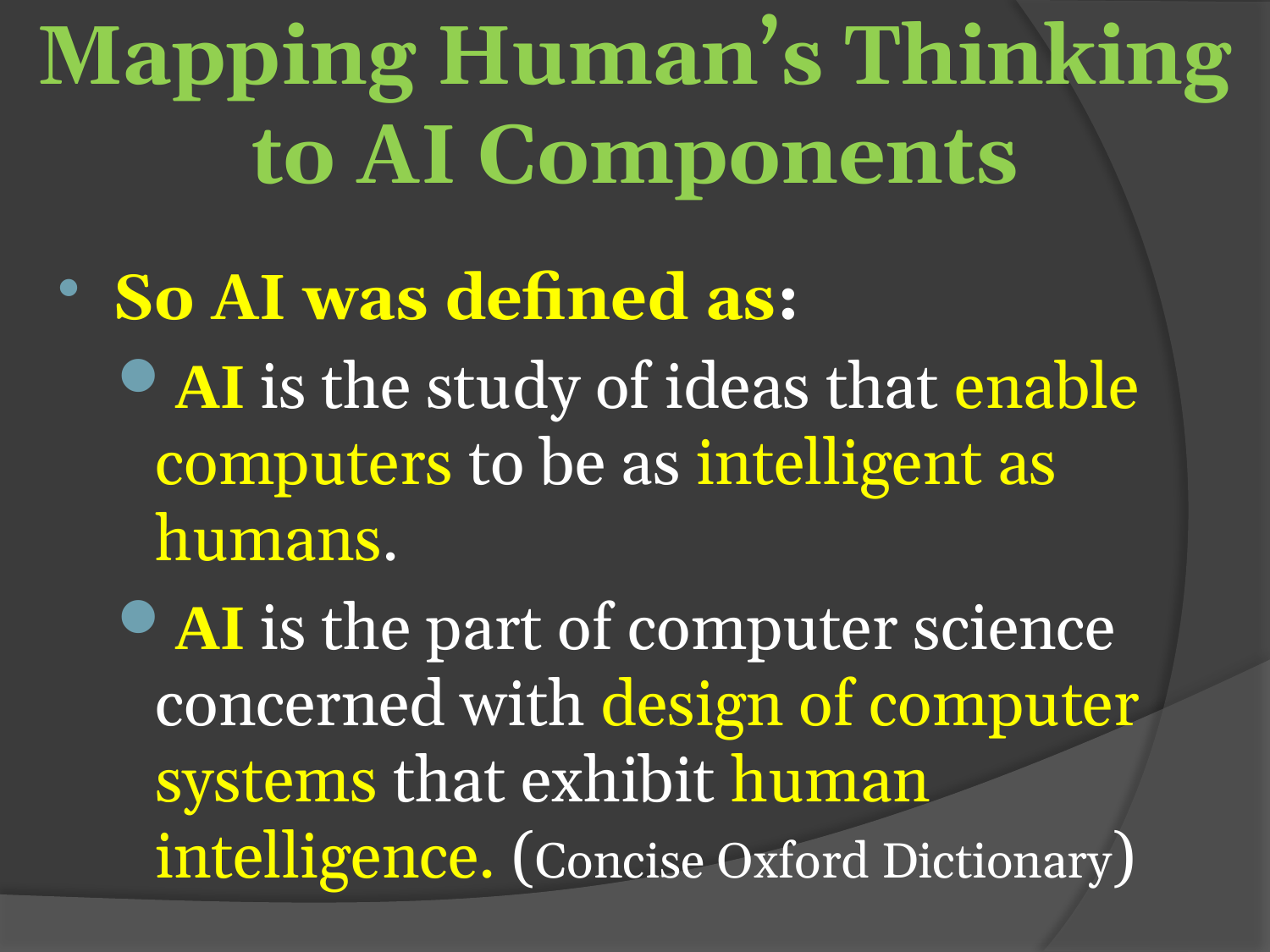

# Mapping Human’s Thinking to AI Components
So AI was defined as:
AI is the study of ideas that enable computers to be as intelligent as humans.
AI is the part of computer science concerned with design of computer systems that exhibit human intelligence. (Concise Oxford Dictionary)